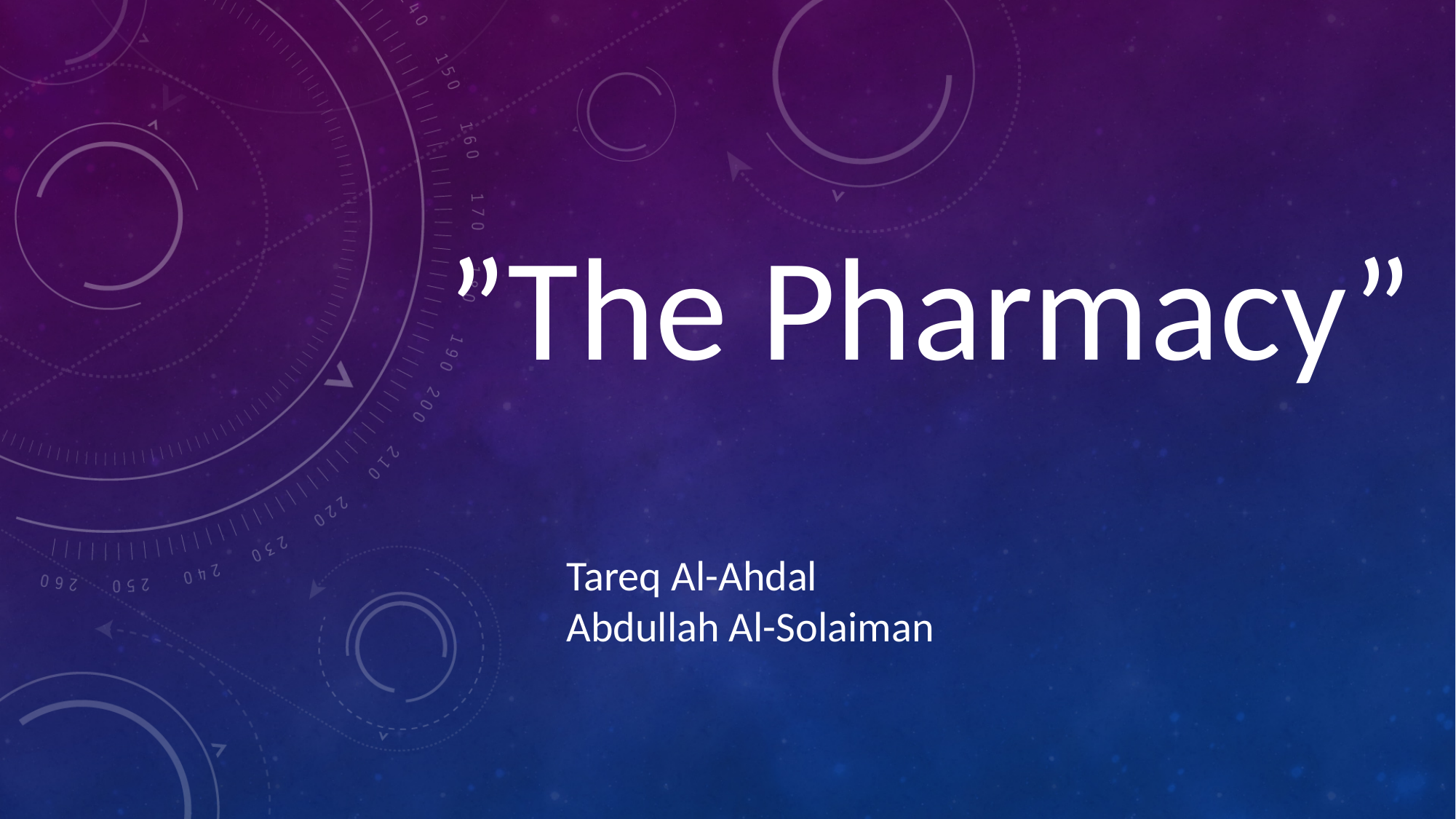

# ”The Pharmacy”
Tareq Al-Ahdal
Abdullah Al-Solaiman